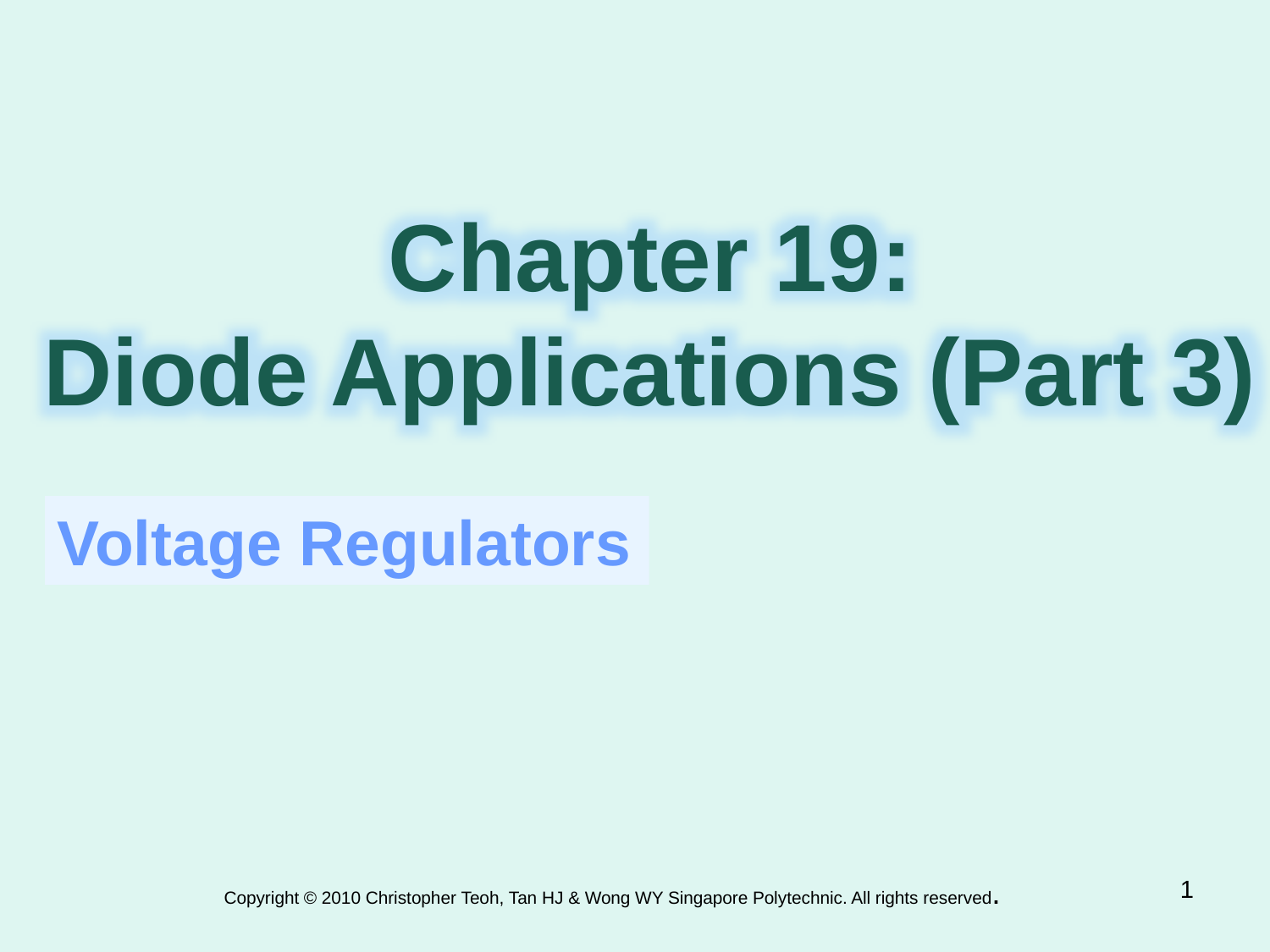

Chapter 19:
Diode Applications (Part 3)
Voltage Regulators
Copyright © 2010 Christopher Teoh, Tan HJ & Wong WY Singapore Polytechnic. All rights reserved.
1